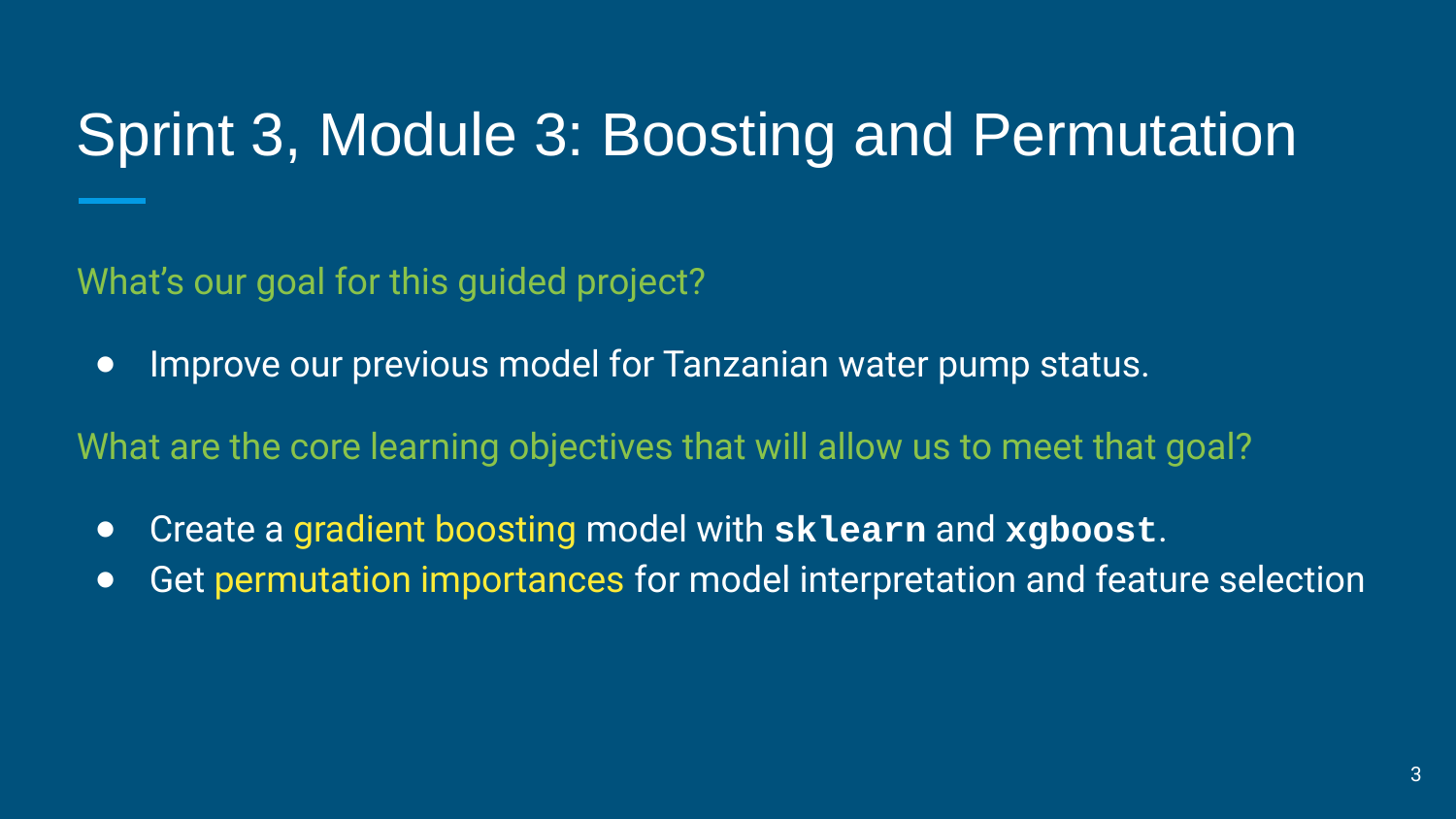

# Sprint 3, Module 3: Boosting and Permutation
What’s our goal for this guided project?
Improve our previous model for Tanzanian water pump status.
What are the core learning objectives that will allow us to meet that goal?
Create a gradient boosting model with sklearn and xgboost.
Get permutation importances for model interpretation and feature selection
3